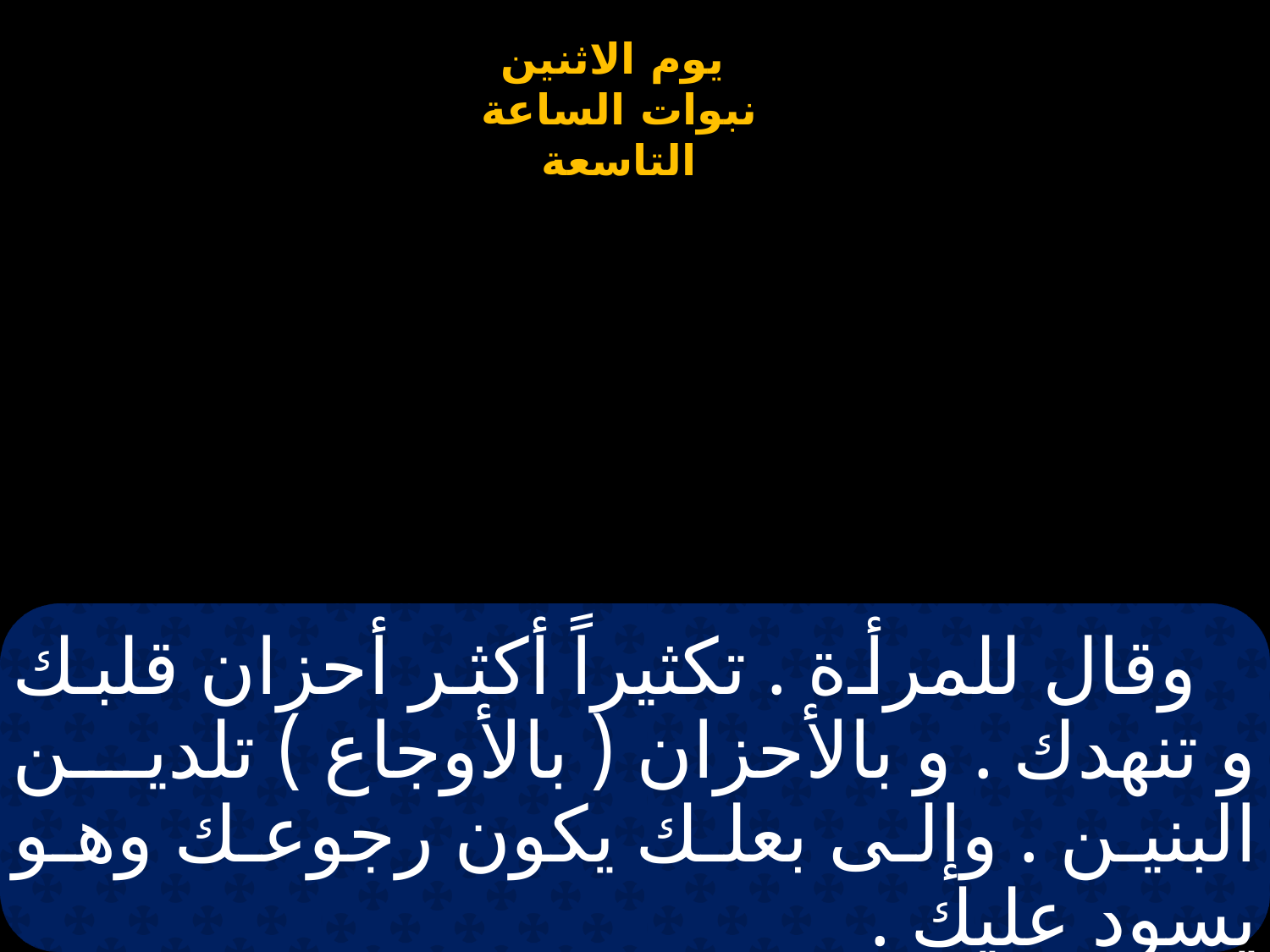

# وقال للمرأة . تكثيراً أكثر أحزان قلبك و تنهدك . و بالأحزان ( بالأوجاع ) تلدين البنين . وإلى بعلك يكون رجوعك وهو يسود عليك .